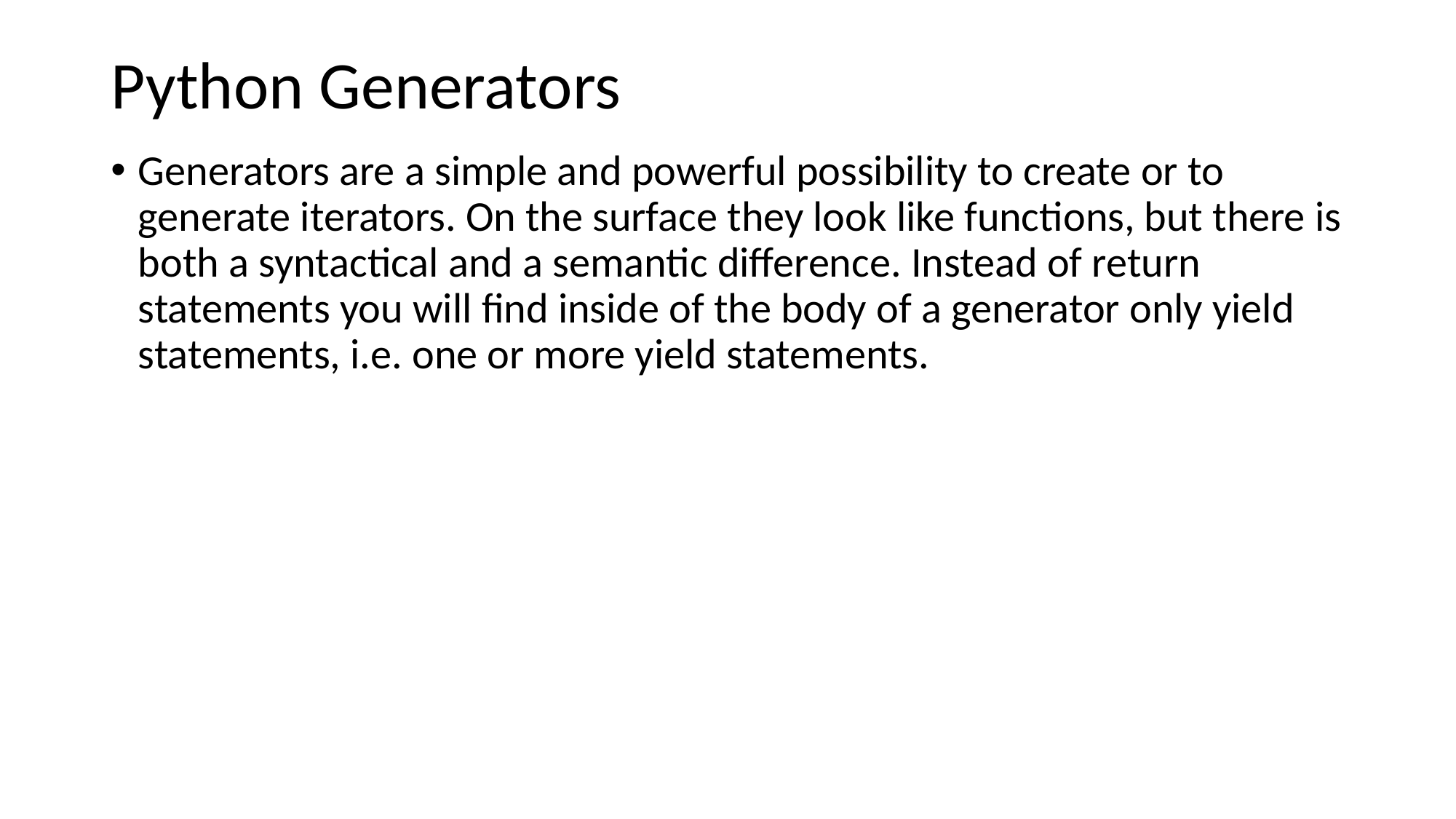

# Python Generators
Generators are a simple and powerful possibility to create or to generate iterators. On the surface they look like functions, but there is both a syntactical and a semantic difference. Instead of return statements you will find inside of the body of a generator only yield statements, i.e. one or more yield statements.